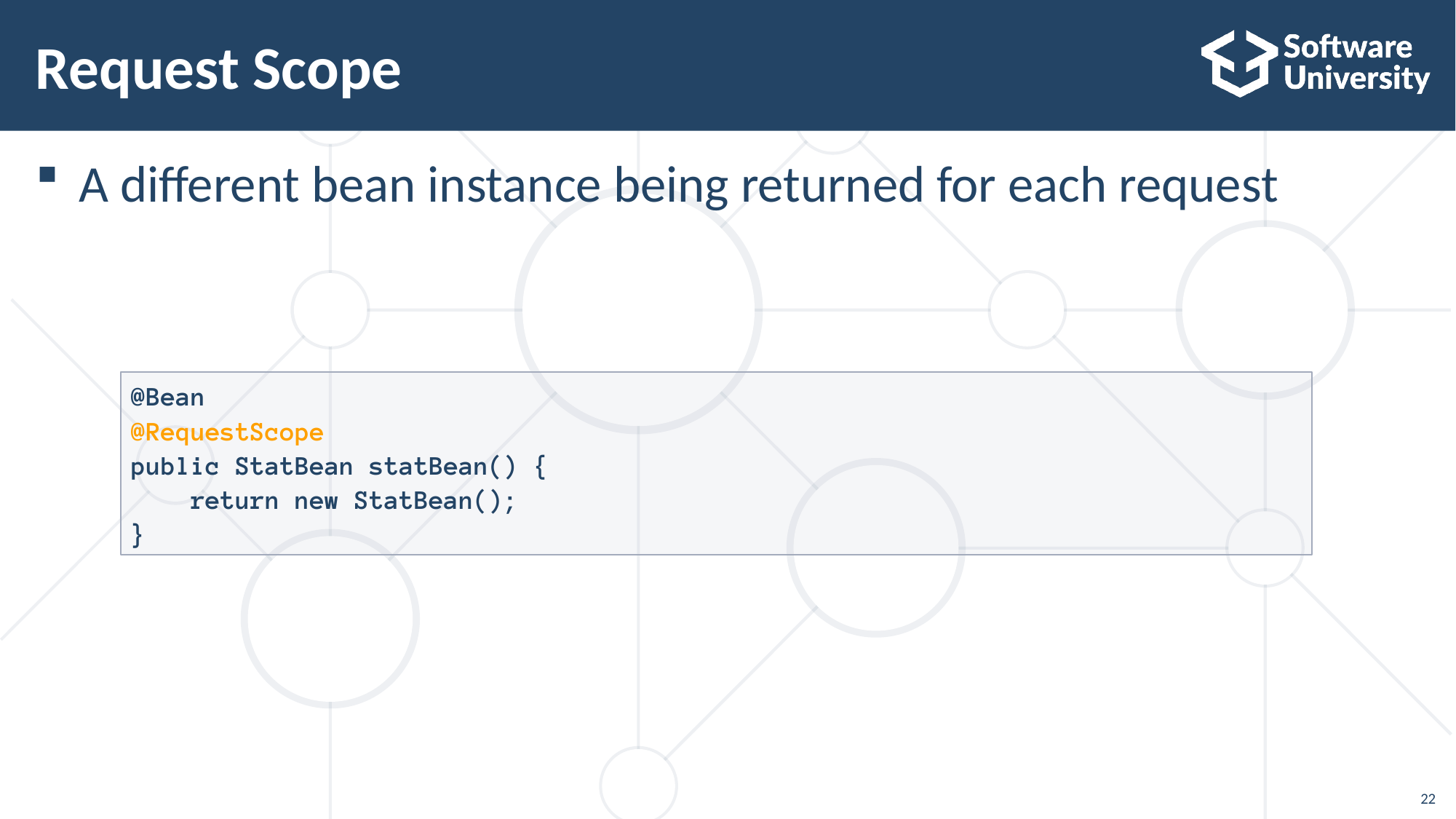

# Request Scope
A different bean instance being returned for each request
@Bean
@RequestScope
public StatBean statBean() {
    return new StatBean();
}
22